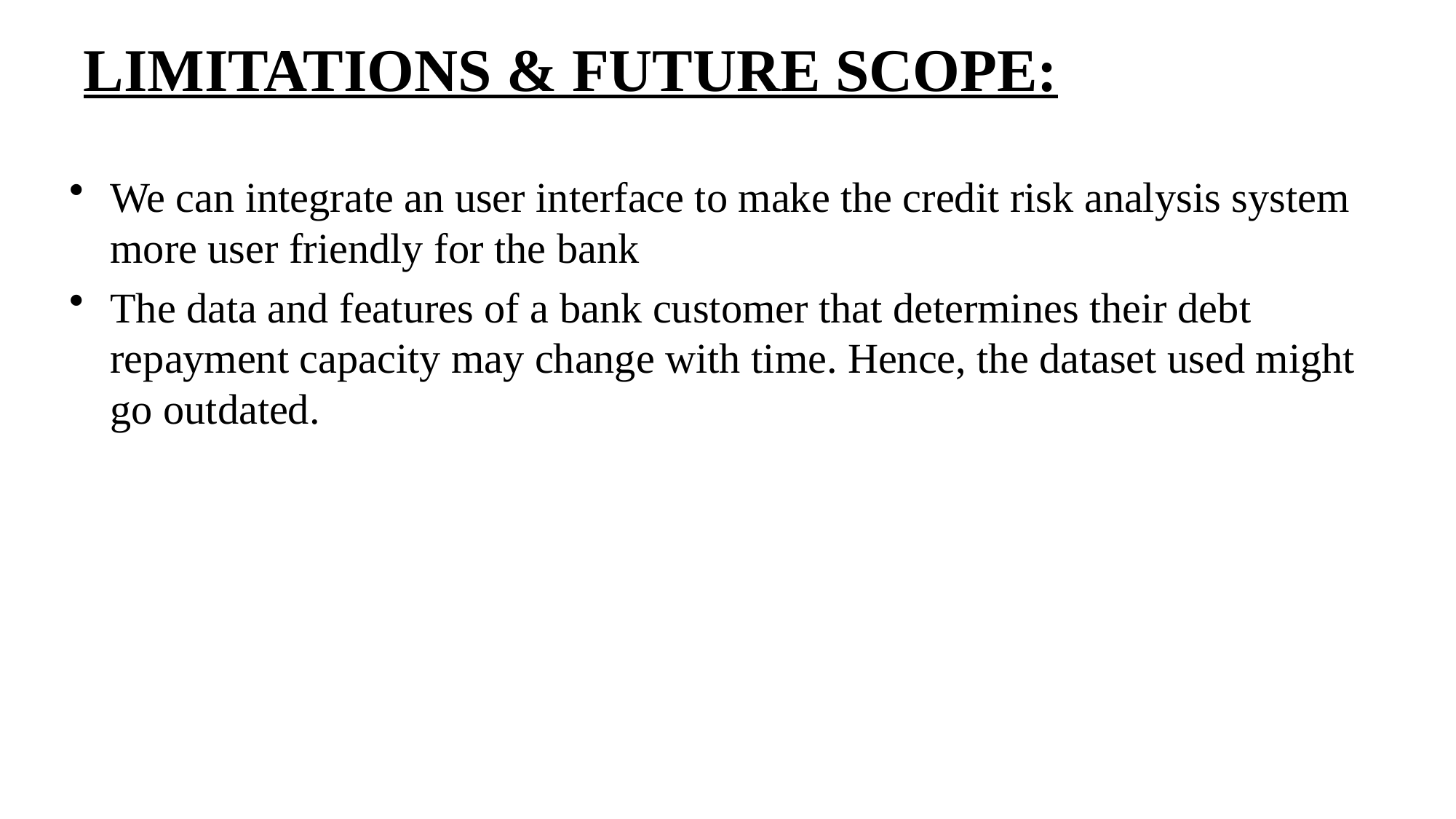

# LIMITATIONS & FUTURE SCOPE:
We can integrate an user interface to make the credit risk analysis system more user friendly for the bank
The data and features of a bank customer that determines their debt repayment capacity may change with time. Hence, the dataset used might go outdated.